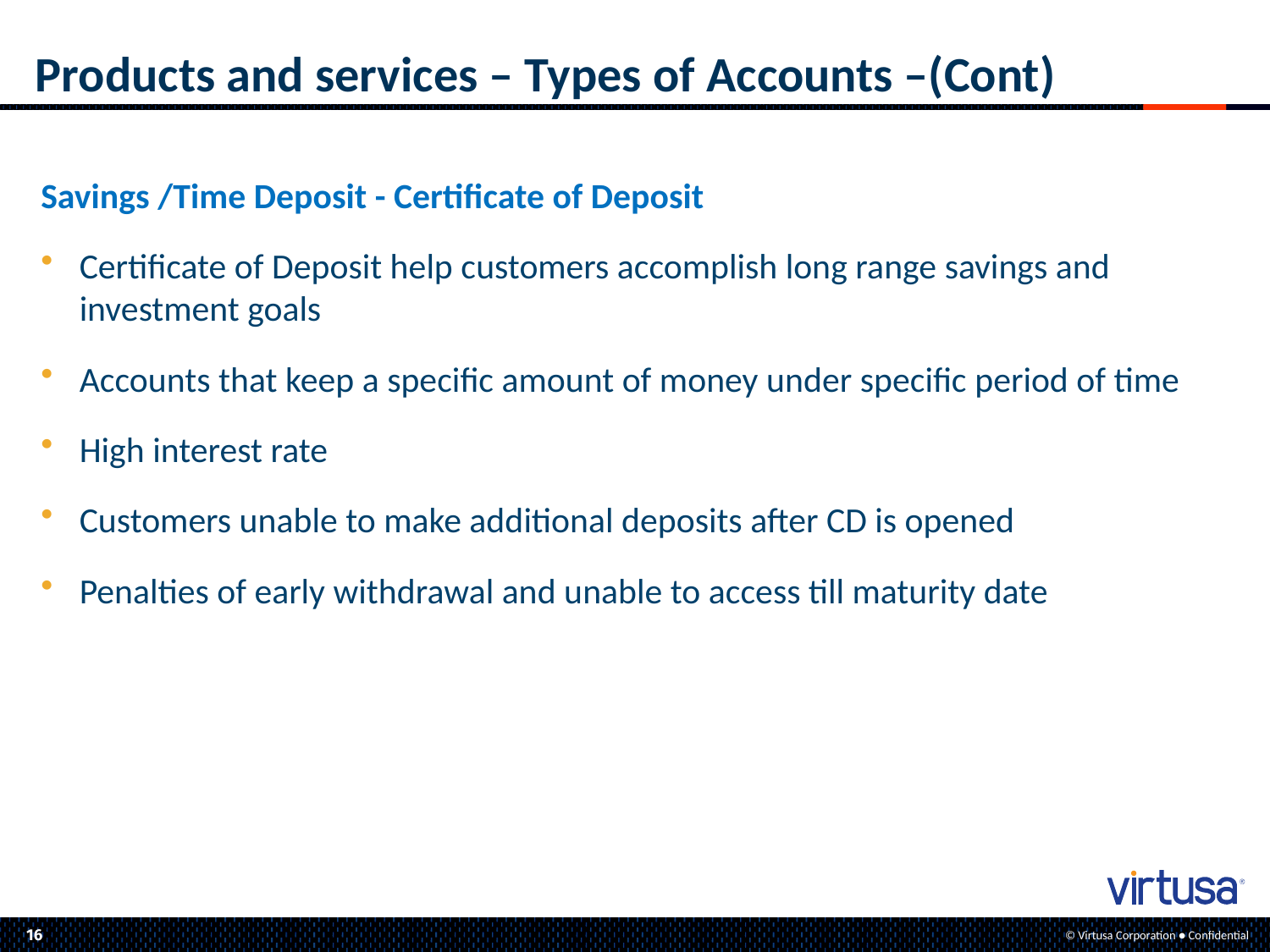

# Products and services – Types of Accounts –(Cont)
Savings /Time Deposit - Certificate of Deposit
Certificate of Deposit help customers accomplish long range savings and investment goals
Accounts that keep a specific amount of money under specific period of time
High interest rate
Customers unable to make additional deposits after CD is opened
Penalties of early withdrawal and unable to access till maturity date